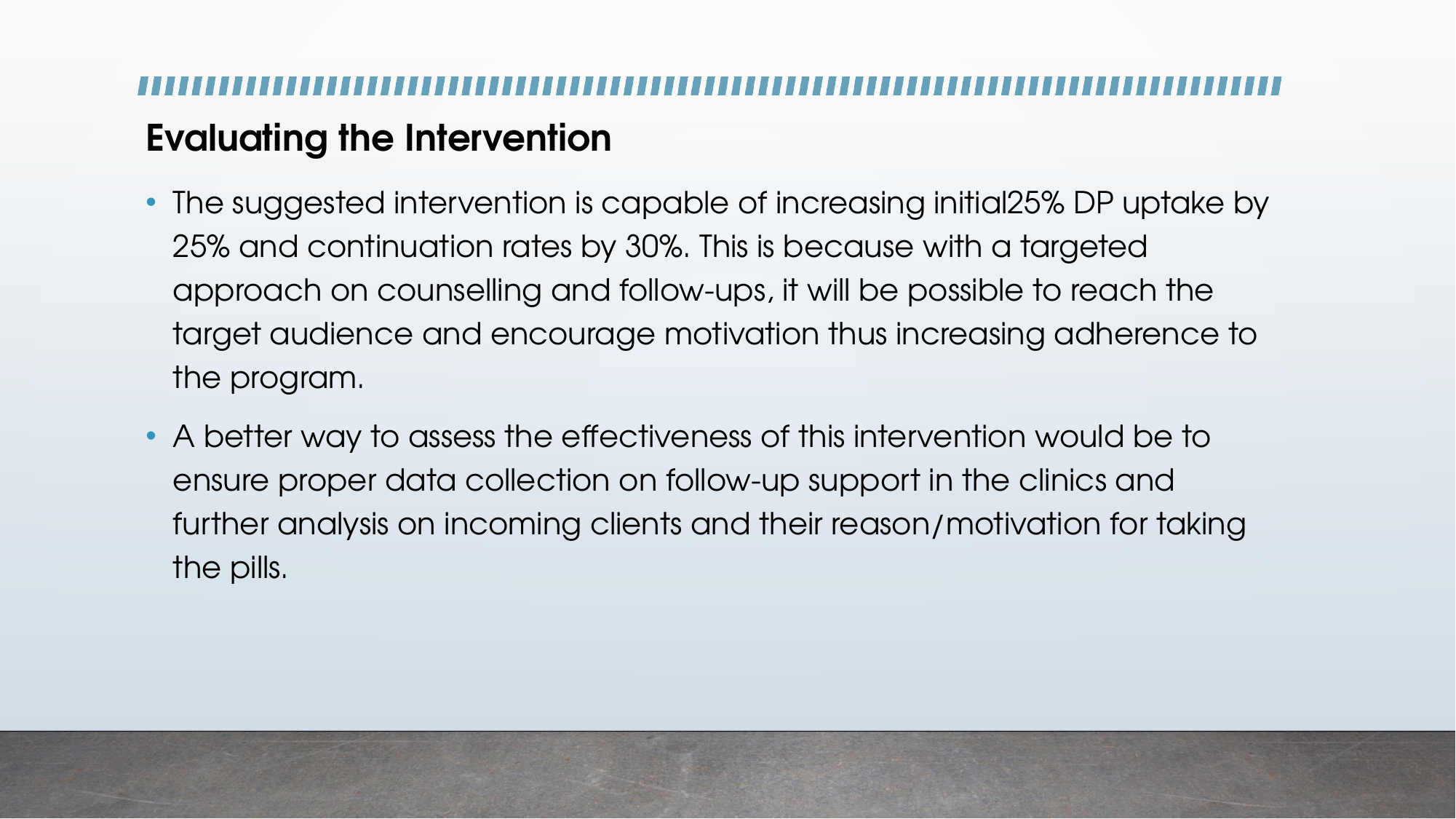

# Evaluating the Intervention
The suggested intervention is capable of increasing initial25% DP uptake by 25% and continuation rates by 30%. This is because with a targeted approach on counselling and follow-ups, it will be possible to reach the target audience and encourage motivation thus increasing adherence to the program.
A better way to assess the effectiveness of this intervention would be to ensure proper data collection on follow-up support in the clinics and further analysis on incoming clients and their reason/motivation for taking the pills.